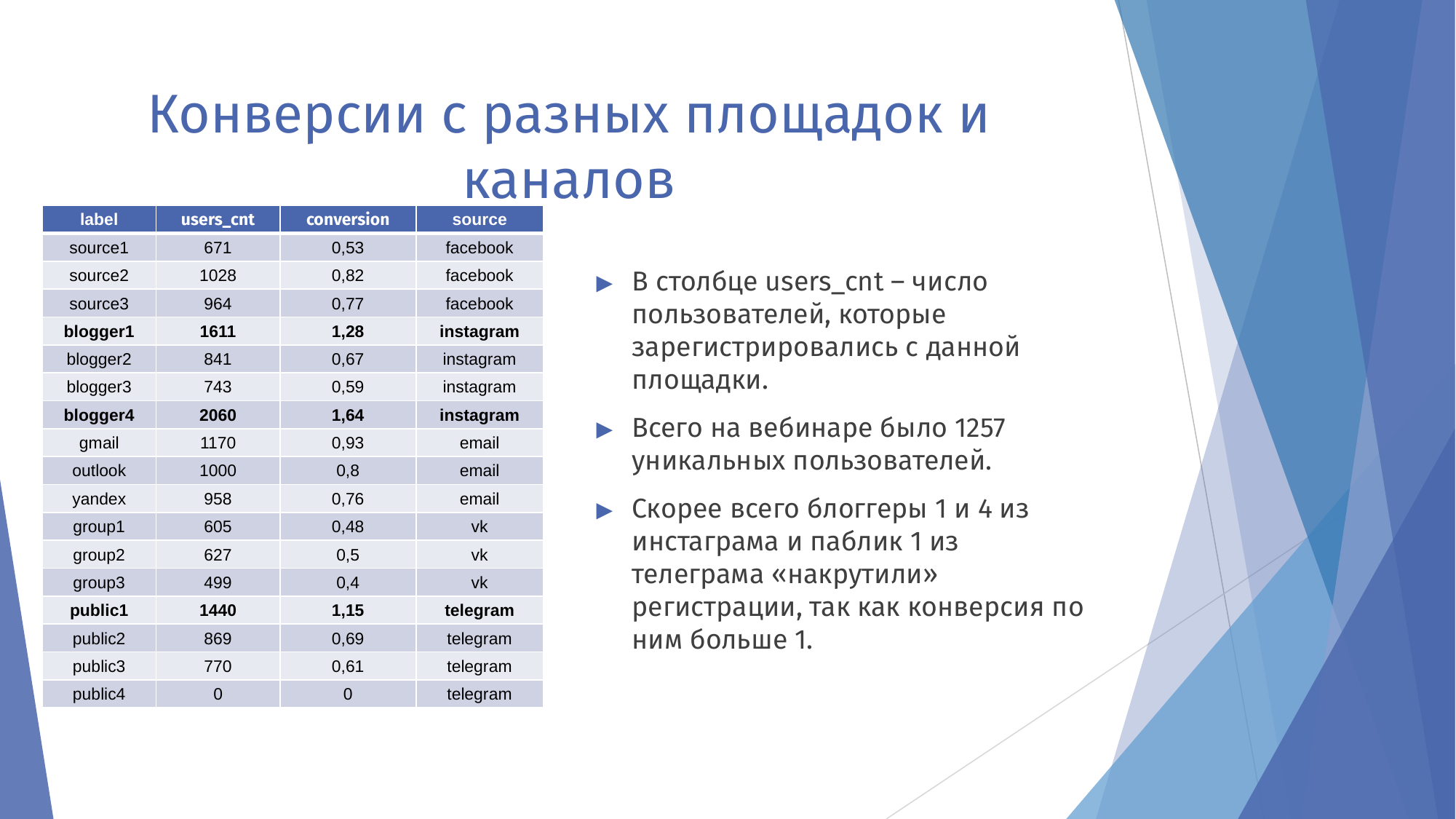

# Конверсии с разных площадок и каналов
| label | users\_cnt | conversion | source |
| --- | --- | --- | --- |
| source1 | 671 | 0,53 | facebook |
| source2 | 1028 | 0,82 | facebook |
| source3 | 964 | 0,77 | facebook |
| blogger1 | 1611 | 1,28 | instagram |
| blogger2 | 841 | 0,67 | instagram |
| blogger3 | 743 | 0,59 | instagram |
| blogger4 | 2060 | 1,64 | instagram |
| gmail | 1170 | 0,93 | email |
| outlook | 1000 | 0,8 | email |
| yandex | 958 | 0,76 | email |
| group1 | 605 | 0,48 | vk |
| group2 | 627 | 0,5 | vk |
| group3 | 499 | 0,4 | vk |
| public1 | 1440 | 1,15 | telegram |
| public2 | 869 | 0,69 | telegram |
| public3 | 770 | 0,61 | telegram |
| public4 | 0 | 0 | telegram |
В столбце users_cnt – число пользователей, которые зарегистрировались с данной площадки.
Всего на вебинаре было 1257 уникальных пользователей.
Скорее всего блоггеры 1 и 4 из инстаграма и паблик 1 из телеграма «накрутили» регистрации, так как конверсия по ним больше 1.